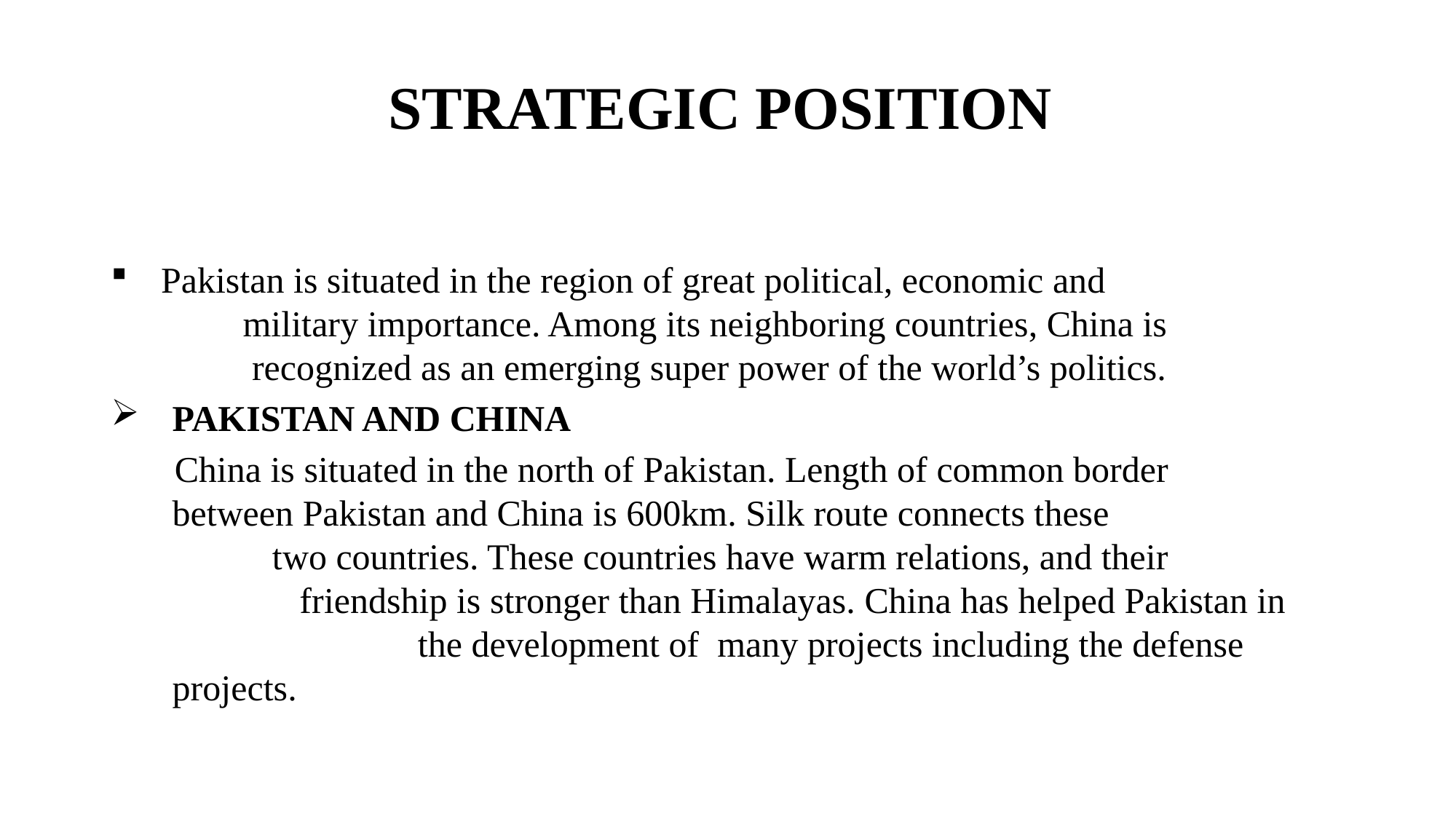

# STRATEGIC POSITION

 Pakistan is situated in the region of great political, economic and                                  military importance. Among its neighboring countries, China is                            recognized as an emerging super power of the world’s politics.
PAKISTAN AND CHINA
       China is situated in the north of Pakistan. Length of common border                 between Pakistan and China is 600km. Silk route connects these                                  two countries. These countries have warm relations, and their                               friendship is stronger than Himalayas. China has helped Pakistan in                               the development of  many projects including the defense projects.